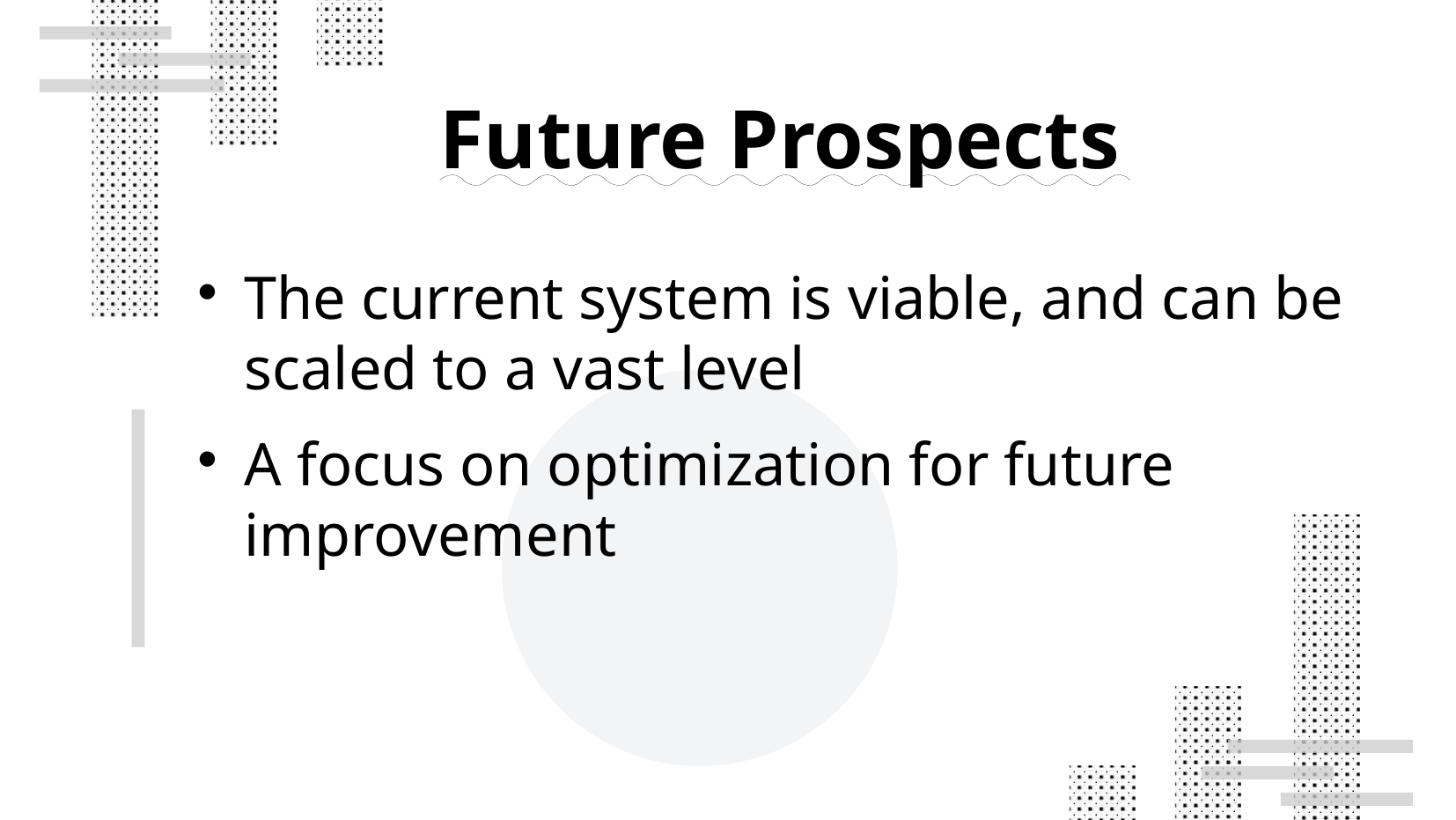

# Future Prospects
The current system is viable, and can be scaled to a vast level
A focus on optimization for future improvement